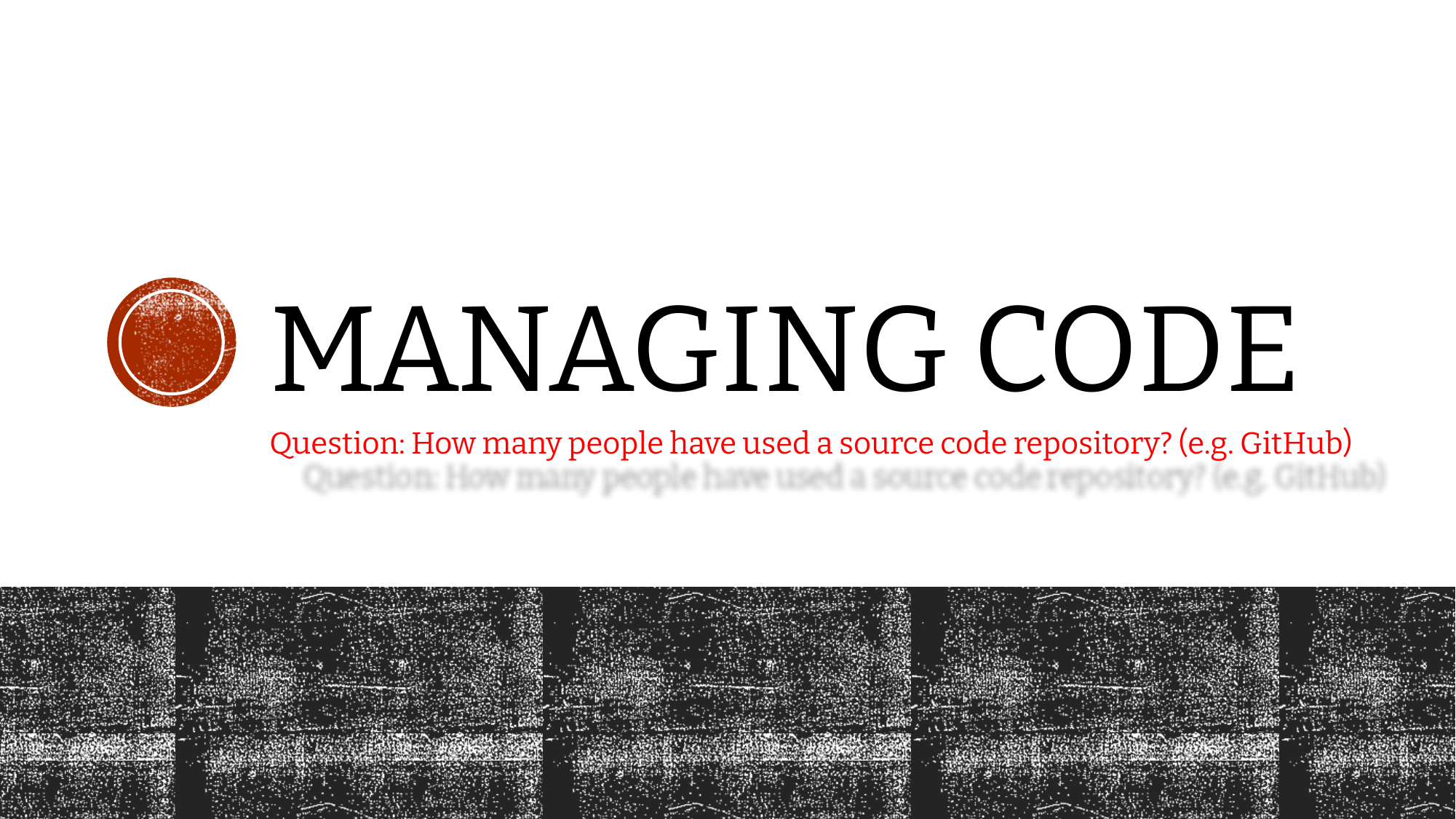

# Managing Code
Question: How many people have used a source code repository? (e.g. GitHub)